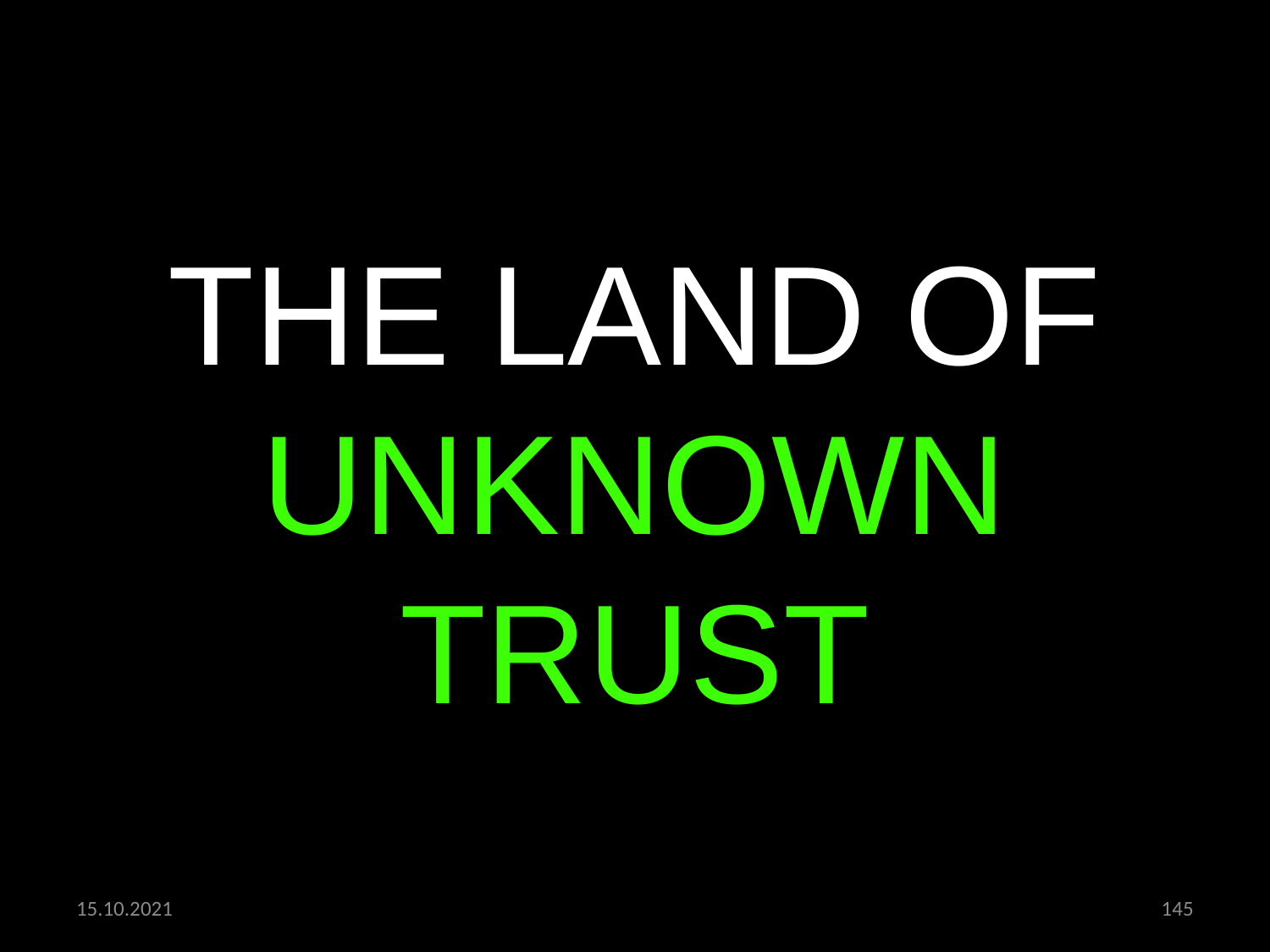

THE LAND OF UNKNOWN TRUST
15.10.2021
145